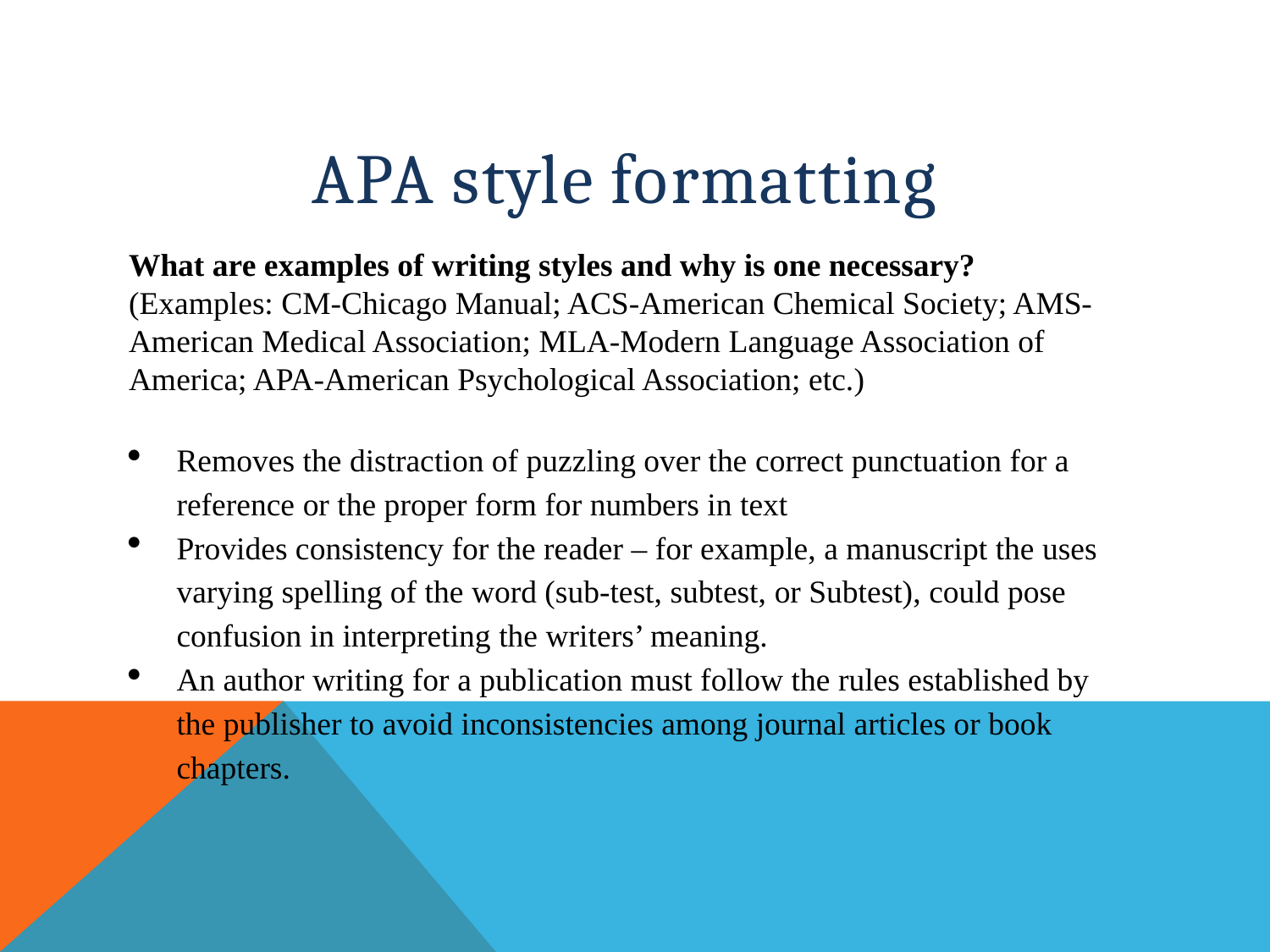

APA style formatting
What are examples of writing styles and why is one necessary?
(Examples: CM-Chicago Manual; ACS-American Chemical Society; AMS-American Medical Association; MLA-Modern Language Association of America; APA-American Psychological Association; etc.)

Removes the distraction of puzzling over the correct punctuation for a reference or the proper form for numbers in text
Provides consistency for the reader – for example, a manuscript the uses varying spelling of the word (sub-test, subtest, or Subtest), could pose confusion in interpreting the writers’ meaning.
An author writing for a publication must follow the rules established by the publisher to avoid inconsistencies among journal articles or book chapters.